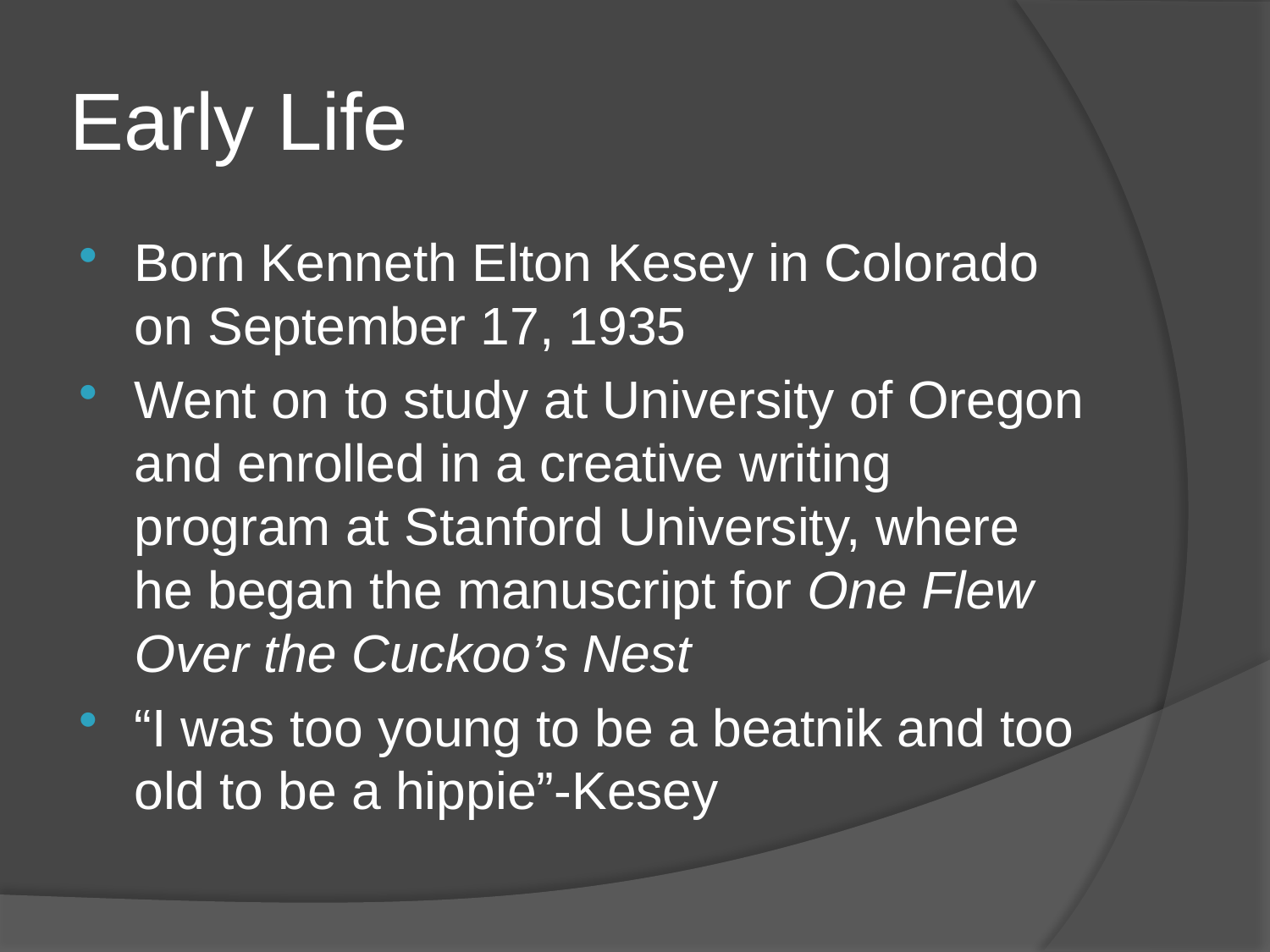

# Early Life
Born Kenneth Elton Kesey in Colorado on September 17, 1935
Went on to study at University of Oregon and enrolled in a creative writing program at Stanford University, where he began the manuscript for One Flew Over the Cuckoo’s Nest
“I was too young to be a beatnik and too old to be a hippie”-Kesey